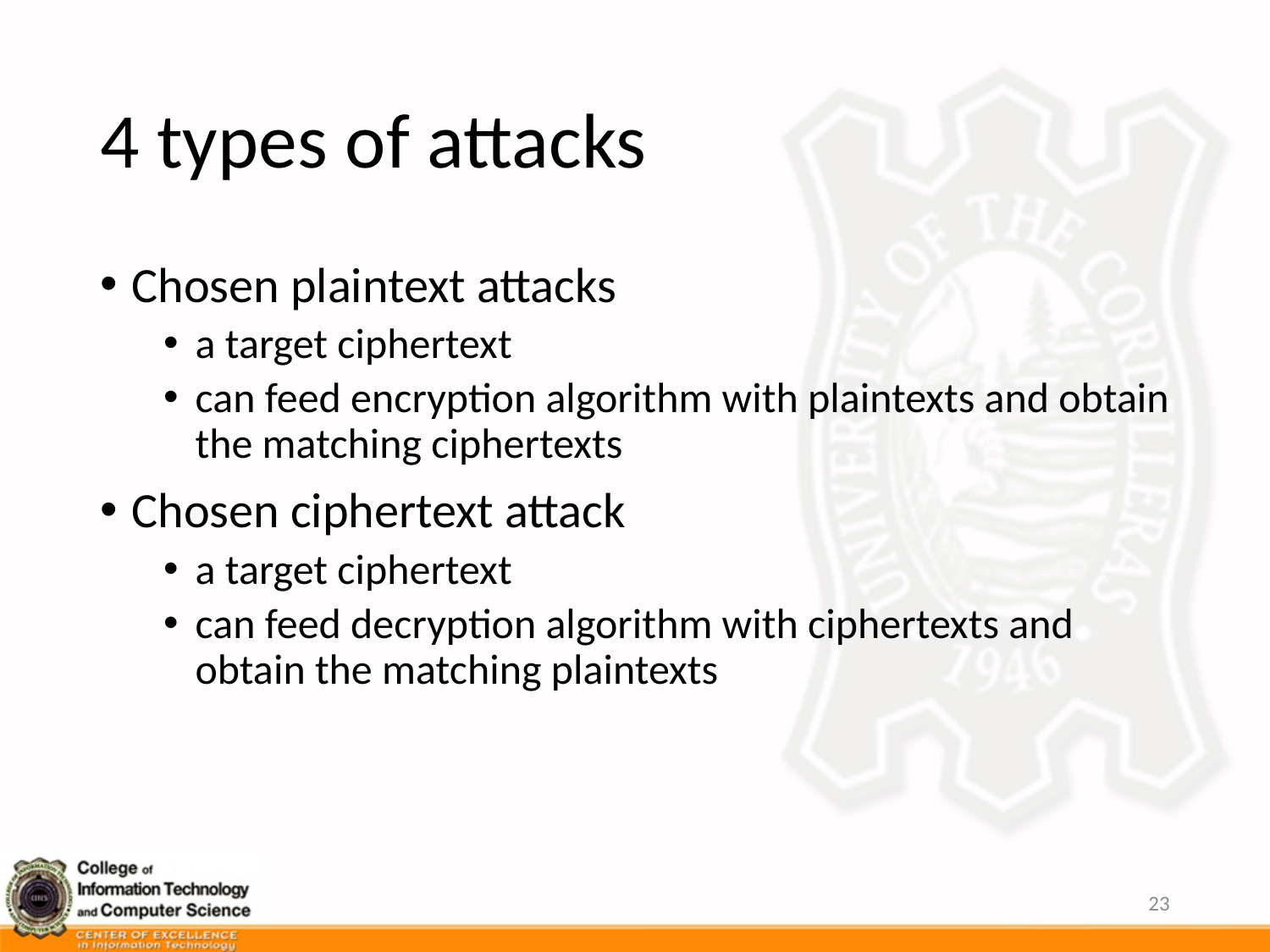

# 4 types of attacks
Chosen plaintext attacks
a target ciphertext
can feed encryption algorithm with plaintexts and obtain the matching ciphertexts
Chosen ciphertext attack
a target ciphertext
can feed decryption algorithm with ciphertexts and obtain the matching plaintexts
23